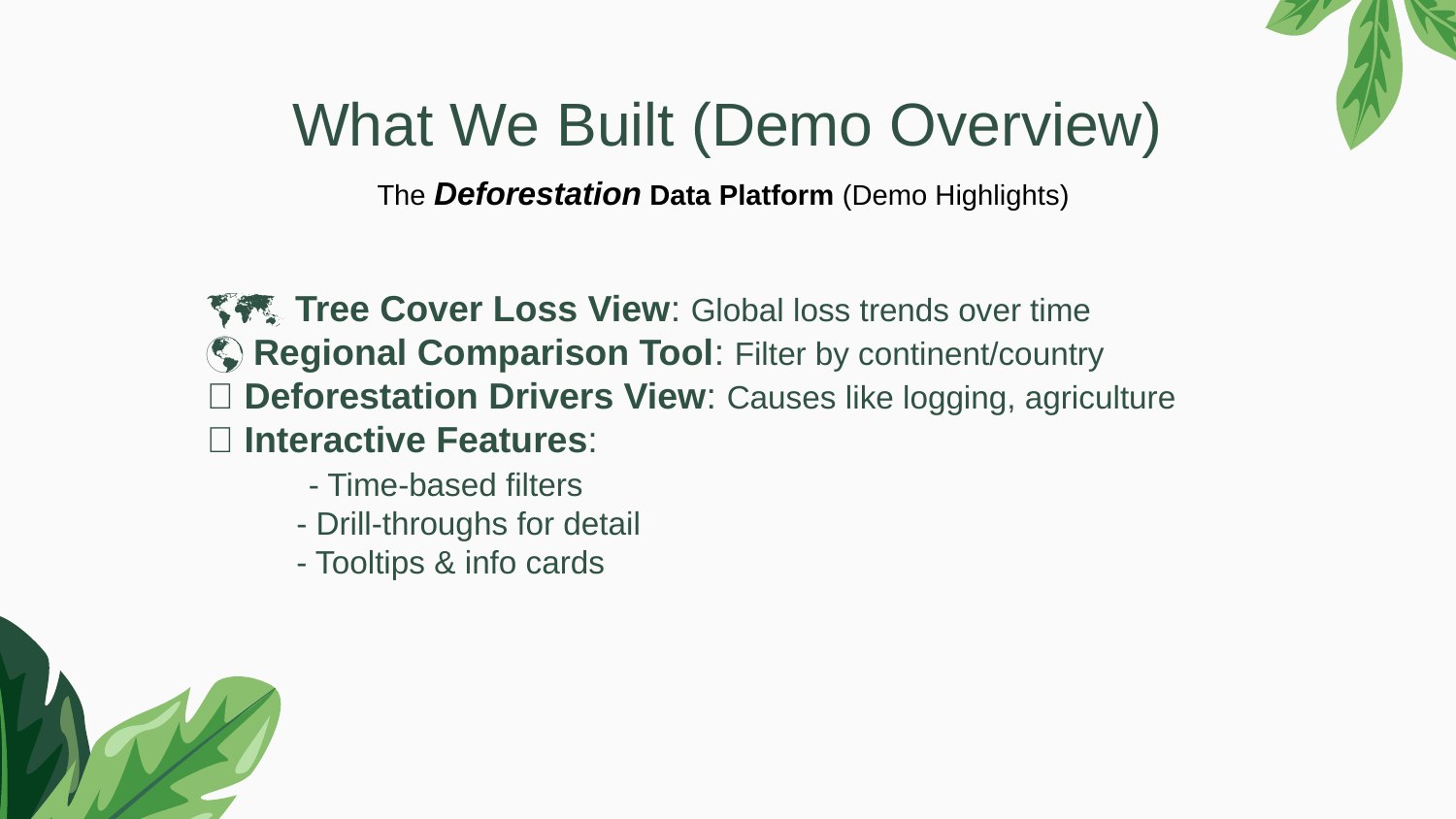

# What We Built (Demo Overview)
The Deforestation Data Platform (Demo Highlights)
🗺️ Tree Cover Loss View: Global loss trends over time
🌎 Regional Comparison Tool: Filter by continent/country
🧱 Deforestation Drivers View: Causes like logging, agriculture
🧭 Interactive Features:
          - Time-based filters
          - Drill-throughs for detail
          - Tooltips & info cards